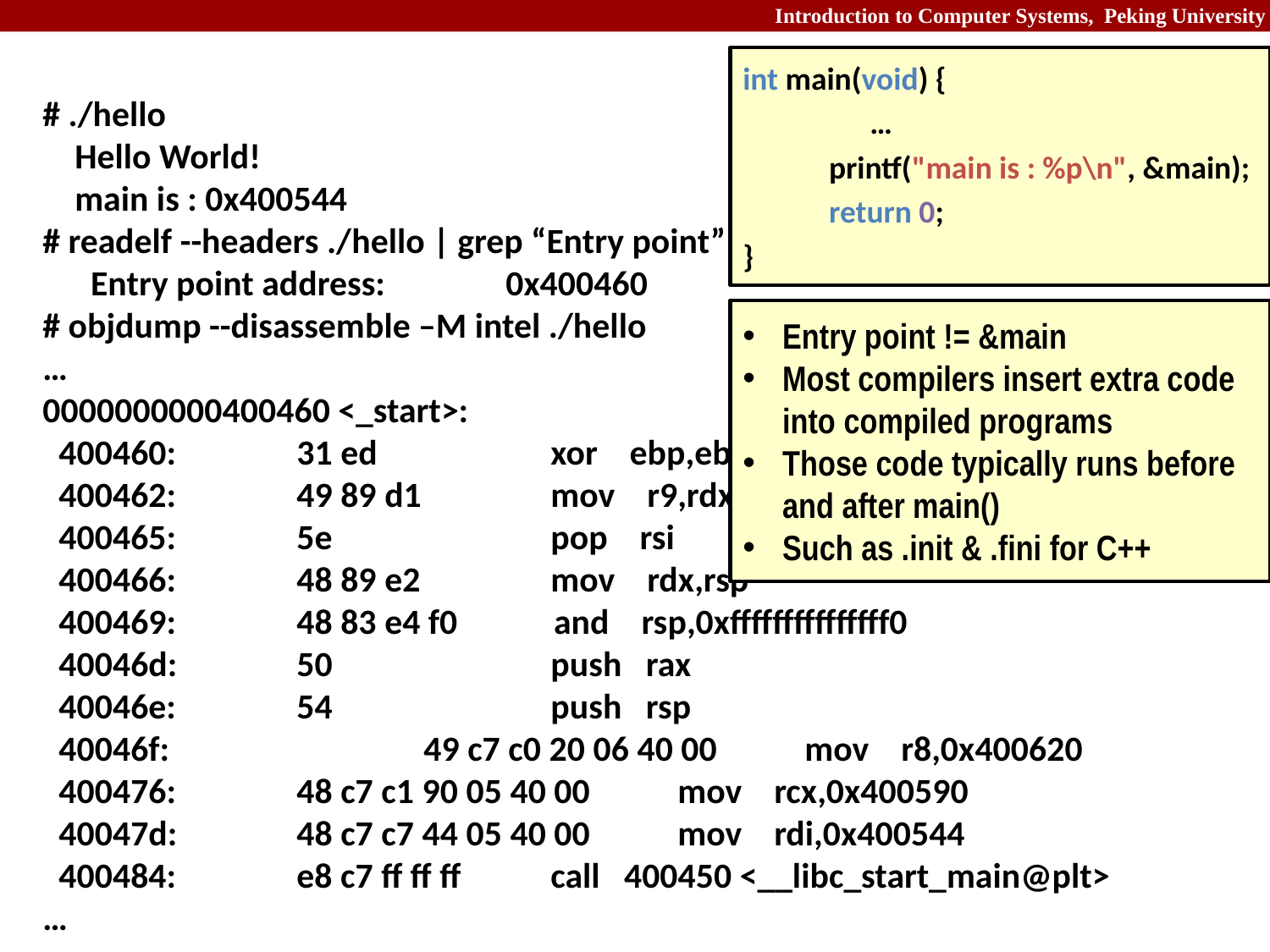

int main(void) {
	…
            printf("main is : %p\n", &main);
            return 0;
}
# Running a Statically Linked Program
# ./hello Hello World! main is : 0x400544
# readelf --headers ./hello | grep “Entry point” Entry point address:               0x400460
# objdump --disassemble –M intel ./hello … 0000000000400460 <_start>: 400460:	31 ed                   	xor    ebp,ebp 400462:	49 89 d1                	mov    r9,rdx 400465:	5e                      	pop    rsi 400466:	48 89 e2                	mov    rdx,rsp 400469:	48 83 e4 f0            and    rsp,0xfffffffffffffff0 40046d:	50                      	push   rax 40046e:	54                      	push   rsp 40046f:		49 c7 c0 20 06 40 00   	mov    r8,0x400620 400476:	48 c7 c1 90 05 40 00   	mov    rcx,0x400590 40047d:	48 c7 c7 44 05 40 00   	mov    rdi,0x400544 400484:	e8 c7 ff ff ff          	call   400450 <__libc_start_main@plt> …
A statically linked program is entirely self-contained

An existing process is fork()ed to get a new process address space
execve() reads program into memory
The new process starts executing at _start() in the C runtime (added automatically by the linker), which sets up environment
The C runtime eventually calls the program’s main() function
After main() returns, C runtime does some cleanup

Entry point != &main
Most compilers insert extra code into compiled programs
Those code typically runs before and after main()
Such as .init & .fini for C++